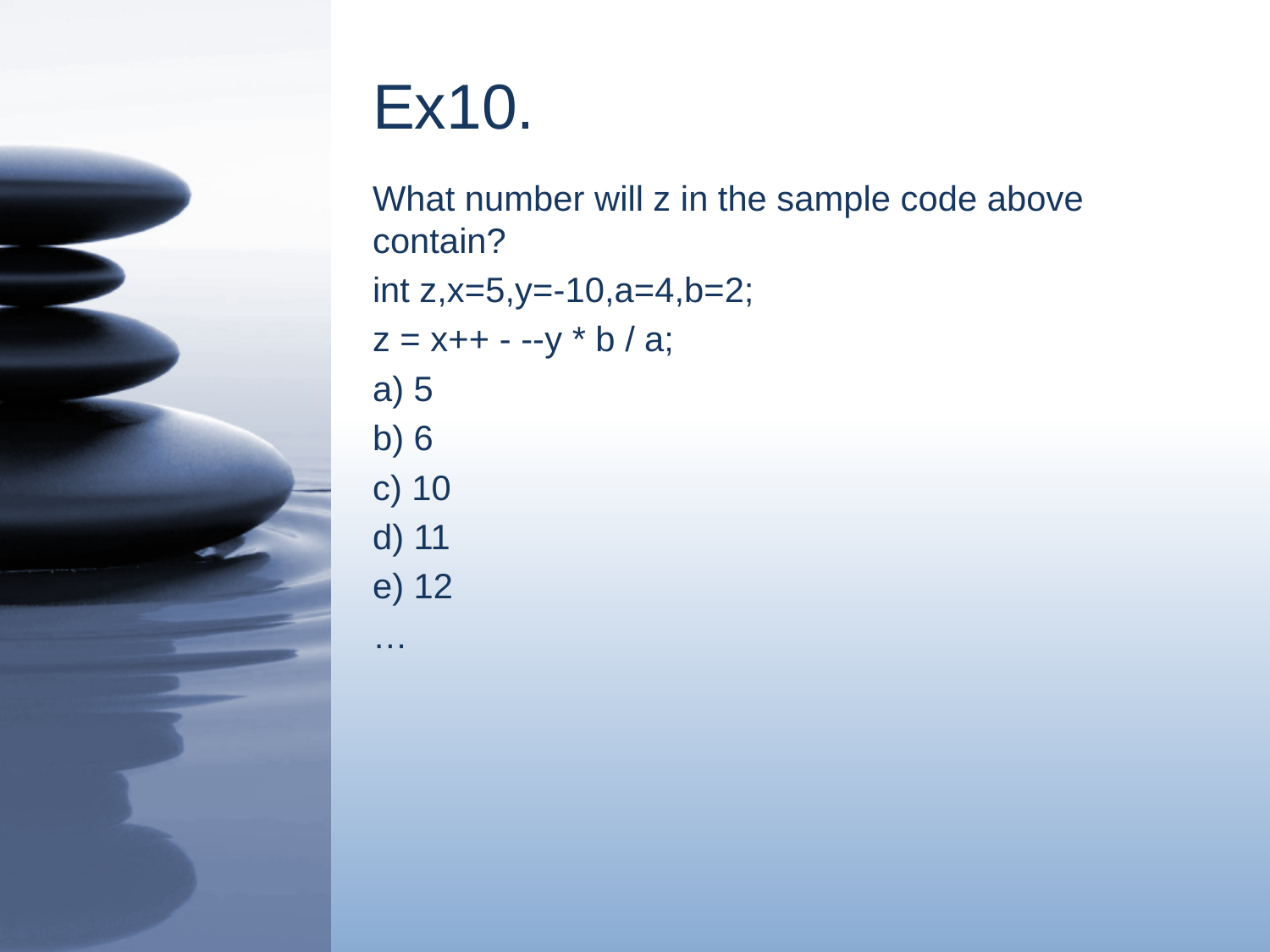

# Ex10.
What number will z in the sample code above contain?
int z,x=5,y=-10,a=4,b=2;
z = x++ - --y * b / a;
a) 5
b) 6
c) 10
d) 11
e) 12
…